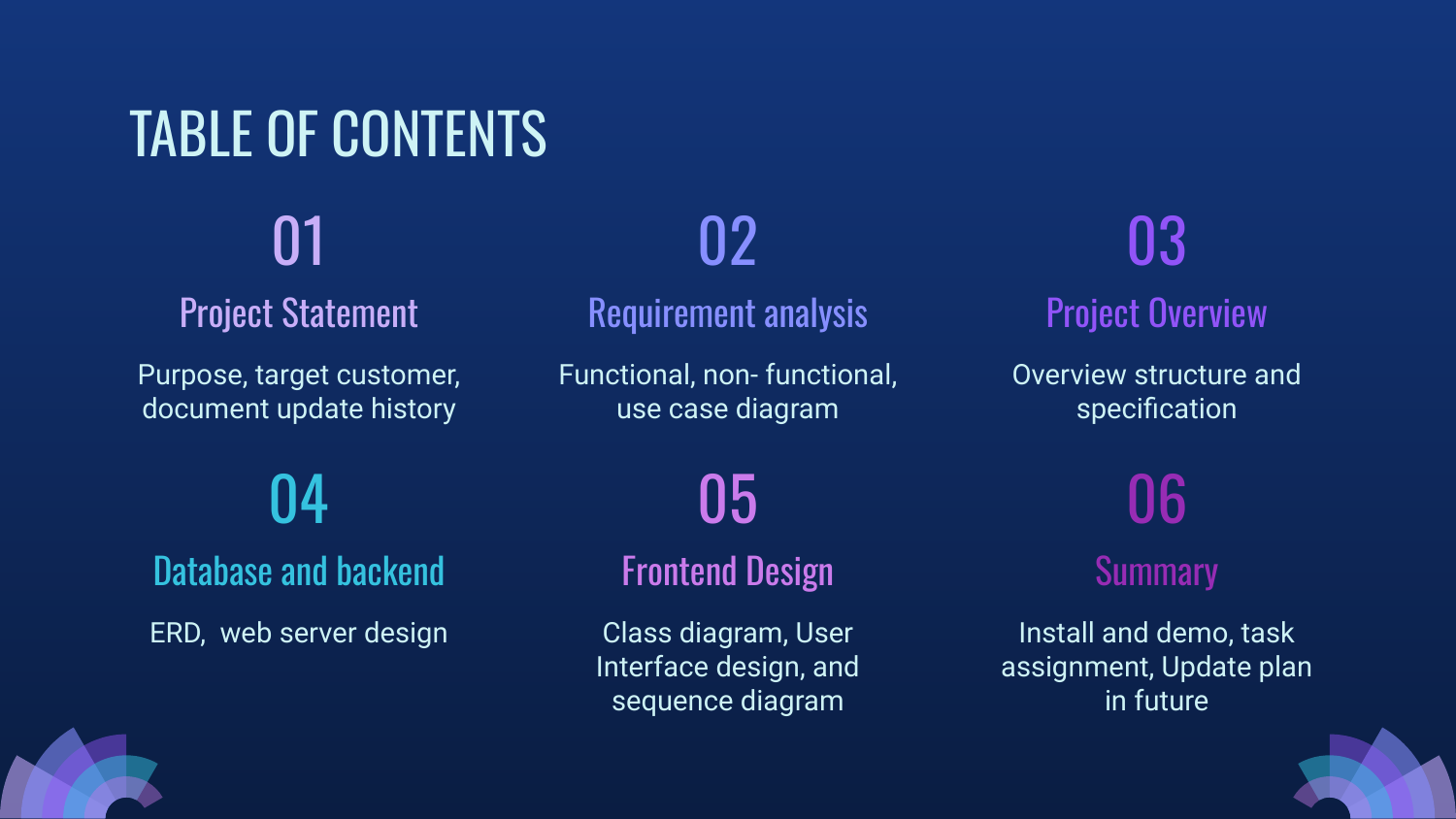

# TABLE OF CONTENTS
01
02
03
Project Statement
Requirement analysis
Project Overview
Purpose, target customer, document update history
Functional, non- functional, use case diagram
Overview structure and specification
04
05
06
Summary
Database and backend
Frontend Design
Class diagram, User Interface design, and sequence diagram
Install and demo, task assignment, Update plan in future
ERD,  web server design